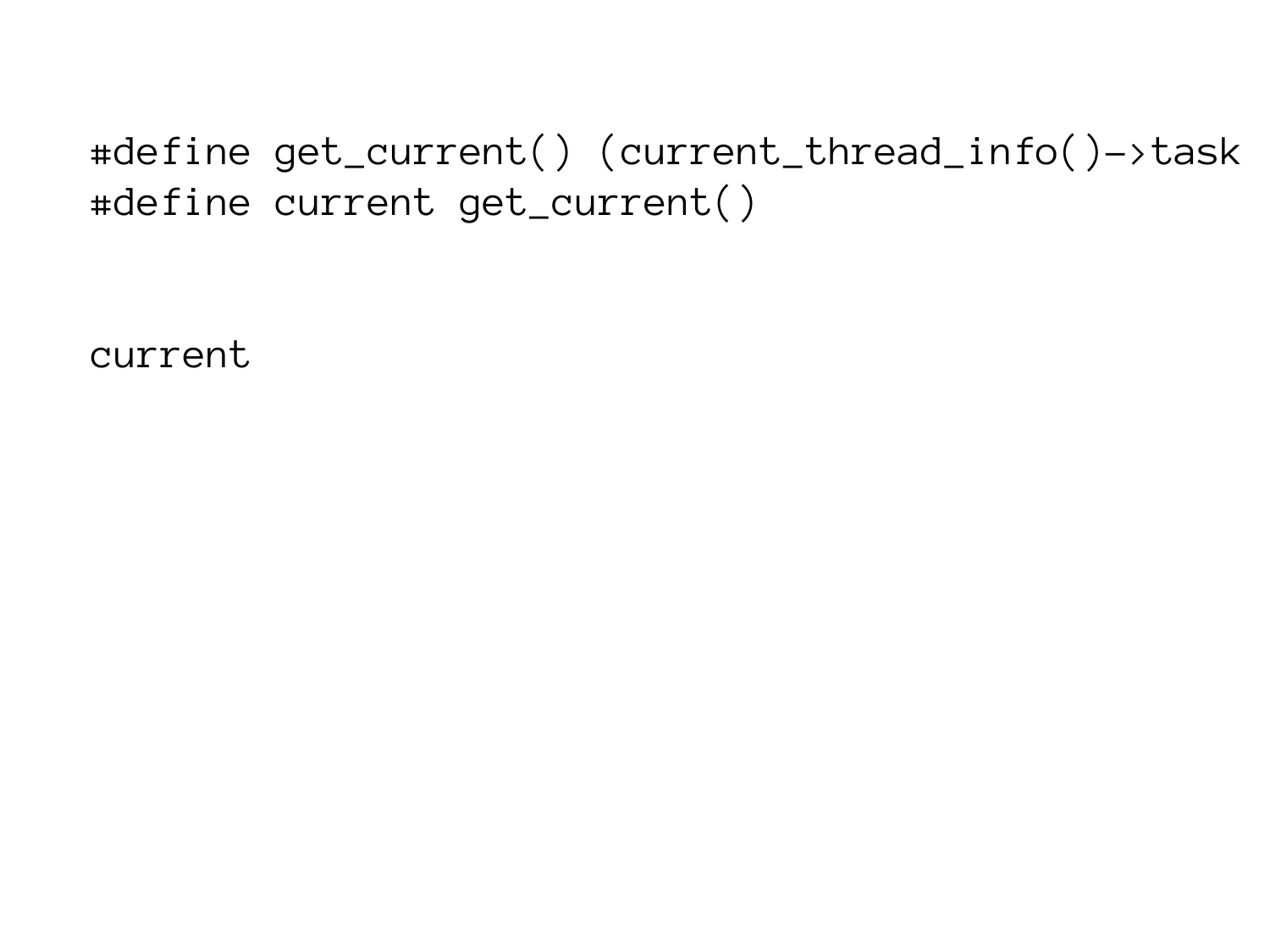

#define get_current() (current_thread_info()->task )
#define current get_current()

current